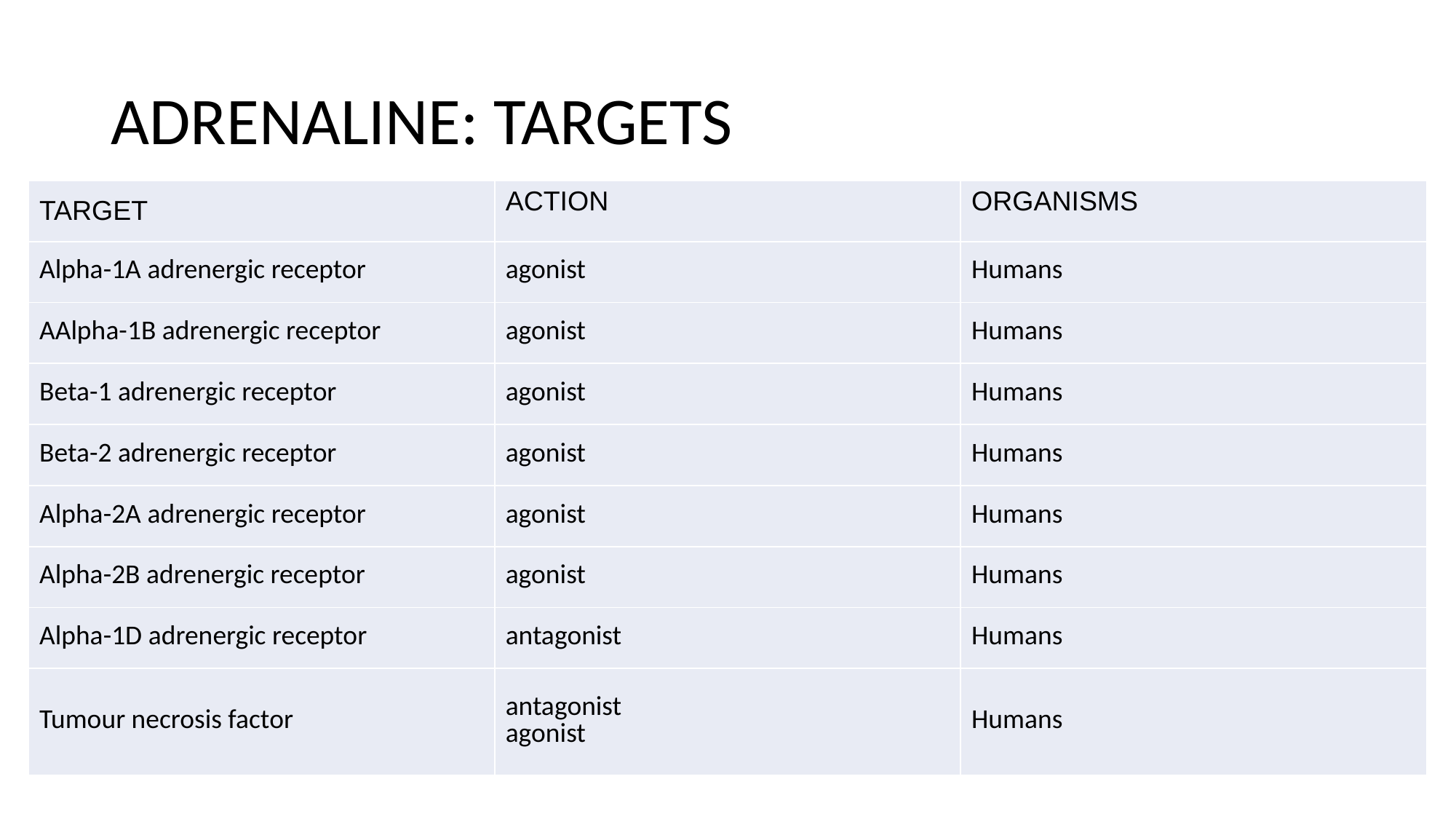

# ADRENALINE: TARGETS
| TARGET | ACTION | ORGANISMS |
| --- | --- | --- |
| Alpha-1A adrenergic receptor | agonist | Humans |
| AAlpha-1B adrenergic receptor | agonist | Humans |
| Beta-1 adrenergic receptor | agonist | Humans |
| Beta-2 adrenergic receptor | agonist | Humans |
| Alpha-2A adrenergic receptor | agonist | Humans |
| Alpha-2B adrenergic receptor | agonist | Humans |
| Alpha-1D adrenergic receptor | antagonist | Humans |
| Tumour necrosis factor | antagonist agonist | Humans |